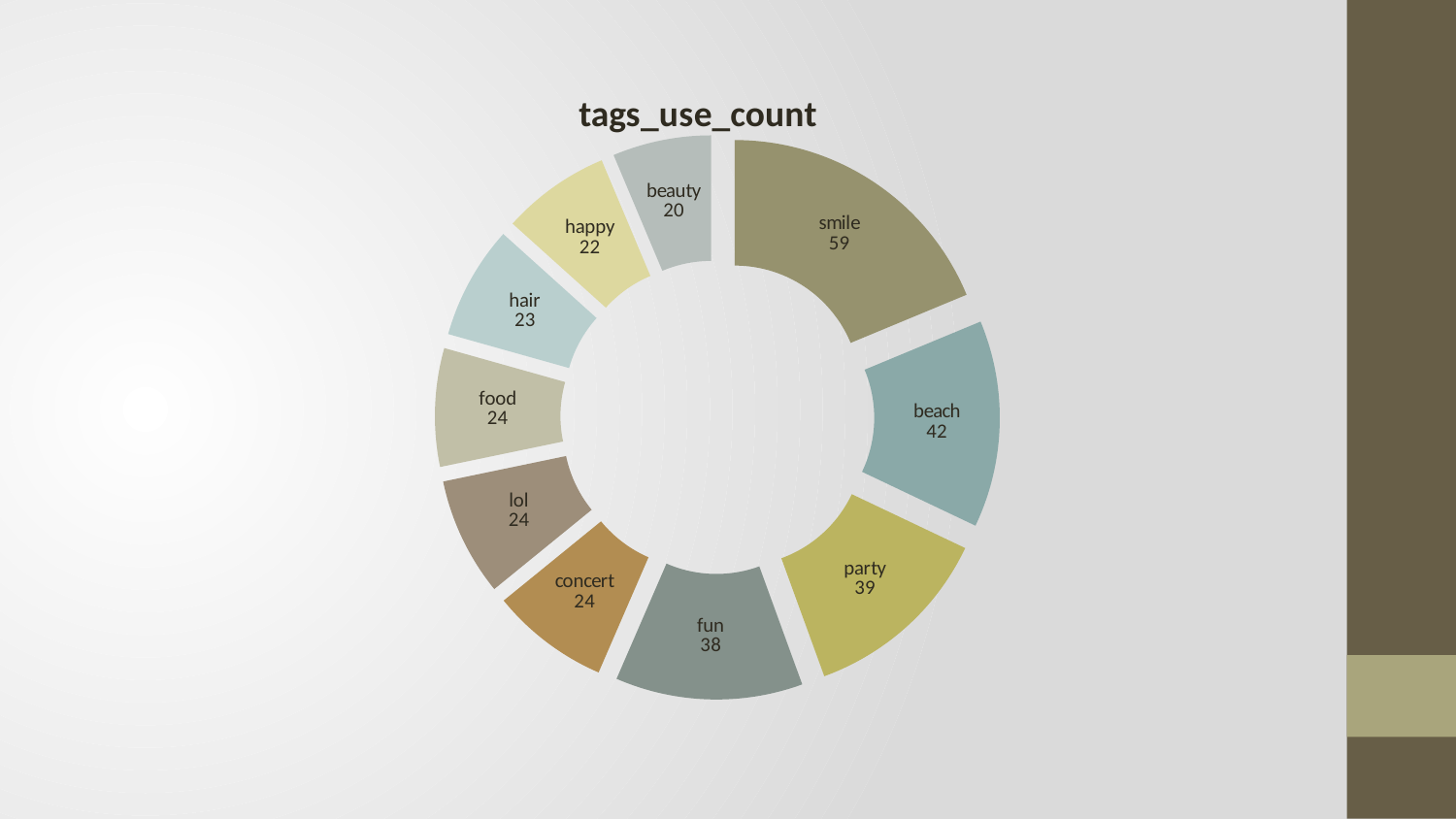

### Chart:

| Category | tags_use_count |
|---|---|
| smile | 59.0 |
| beach | 42.0 |
| party | 39.0 |
| fun | 38.0 |
| concert | 24.0 |
| lol | 24.0 |
| food | 24.0 |
| hair | 23.0 |
| happy | 22.0 |
| beauty | 20.0 |